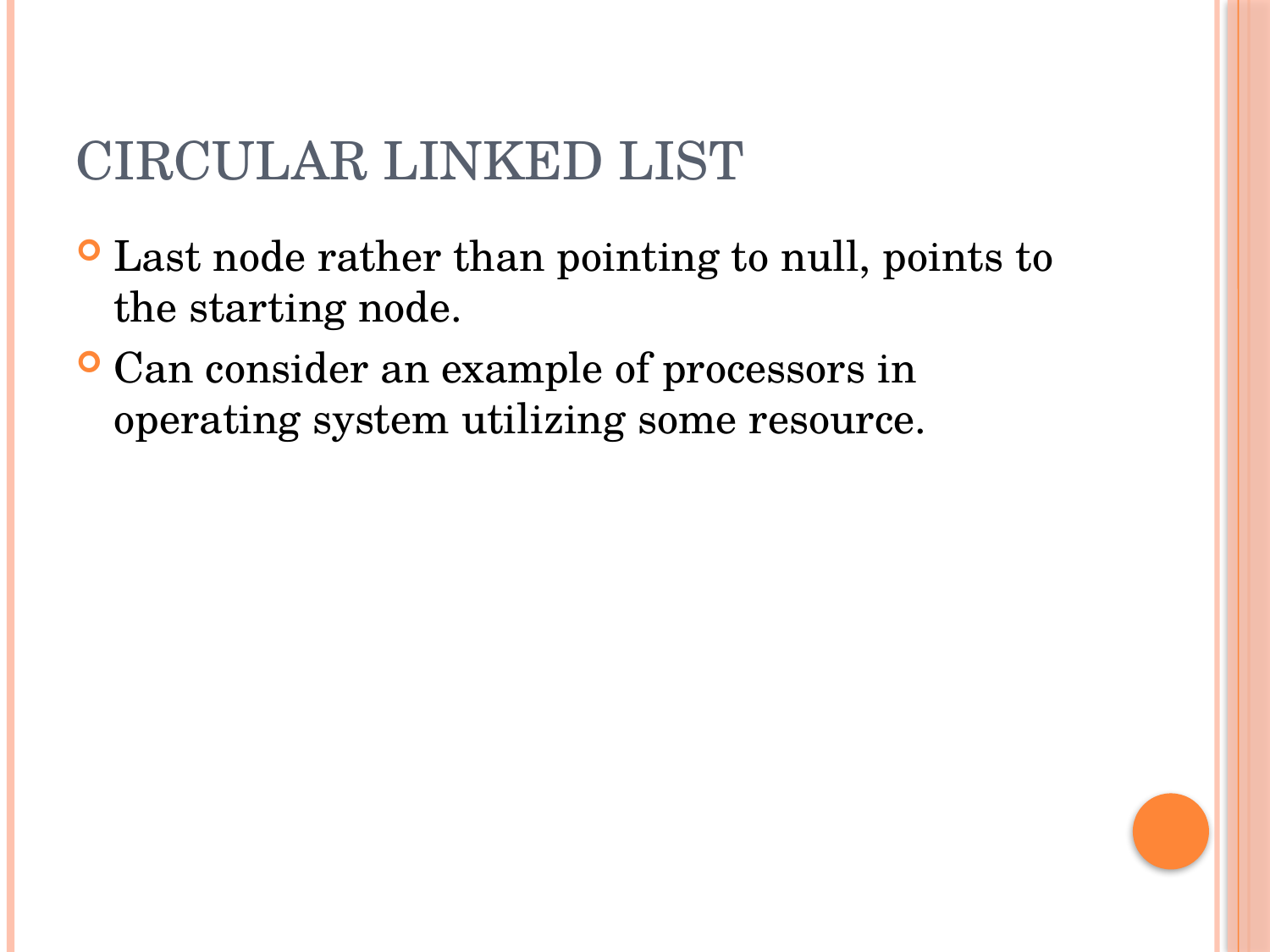

# Circular linked list
Last node rather than pointing to null, points to the starting node.
Can consider an example of processors in operating system utilizing some resource.